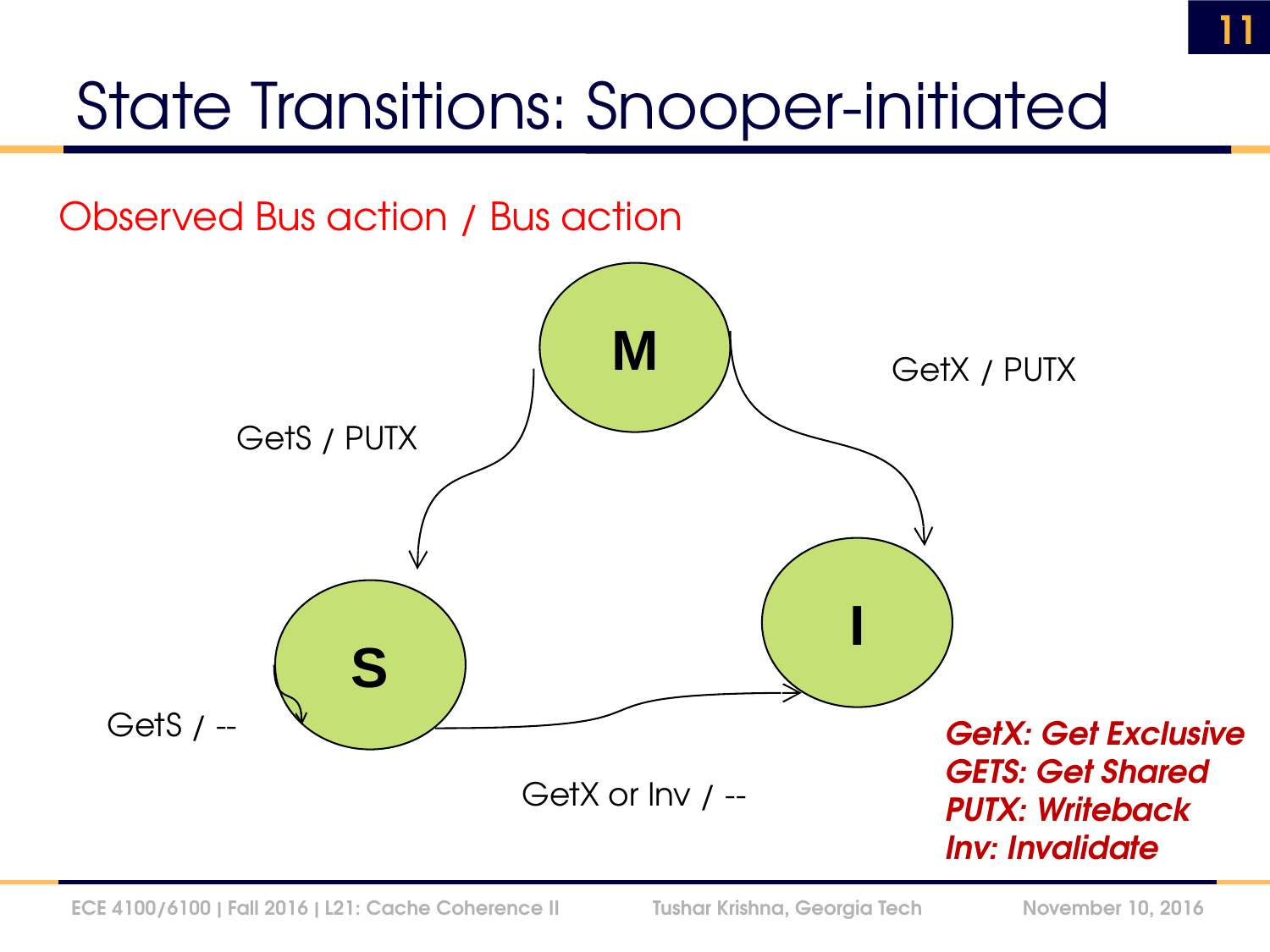

11
# State Transitions: Snooper-initiated
Observed Bus action / Bus action
M
GetX / PUTX
GetS / PUTX
I
S
GetS / --
GetX: Get Exclusive
GETS: Get Shared
PUTX: Writeback
Inv: Invalidate
GetX or Inv / --
ECE 4100/6100 | Fall 2016 | L21: Cache Coherence II                 Tushar Krishna, Georgia Tech
November 10, 2016